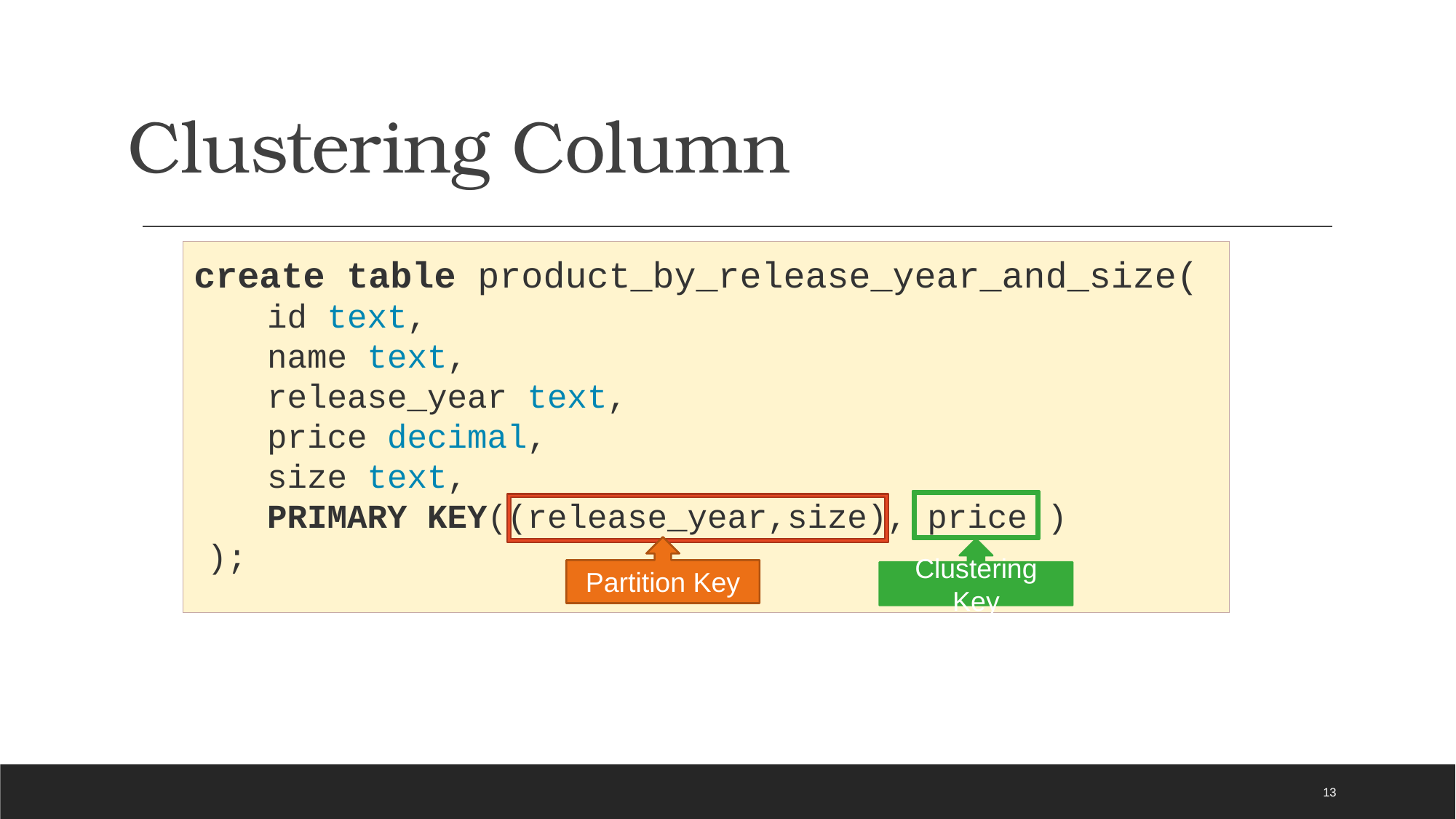

# Clustering Column
create table product_by_release_year_and_size(
   id text,
   name text,
   release_year text,
   price decimal,
   size text,
   PRIMARY KEY((release_year,size), price )
);

Partition Key
Clustering Key
13